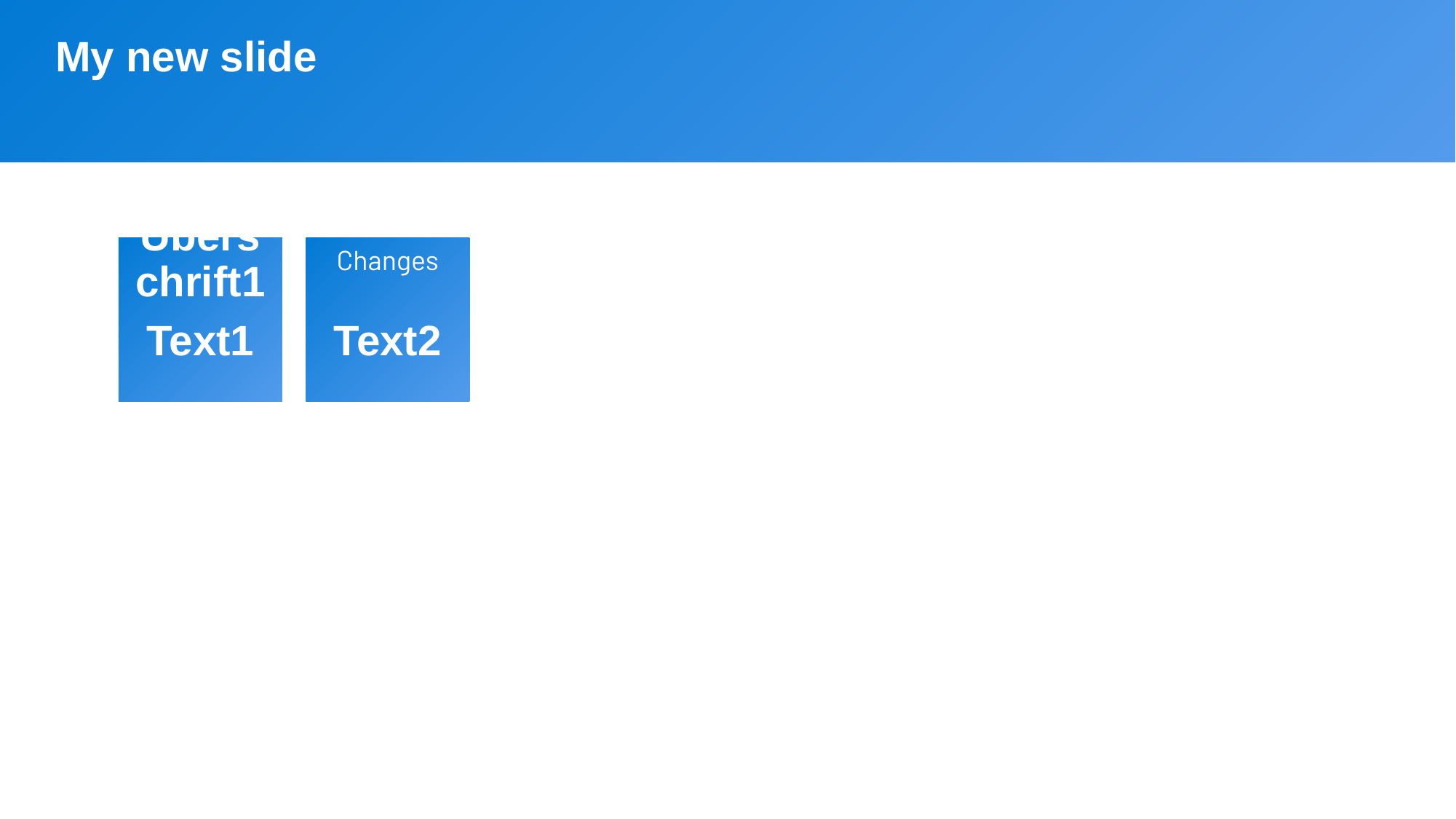

# My new slide
Überschrift1
Text1
Text2